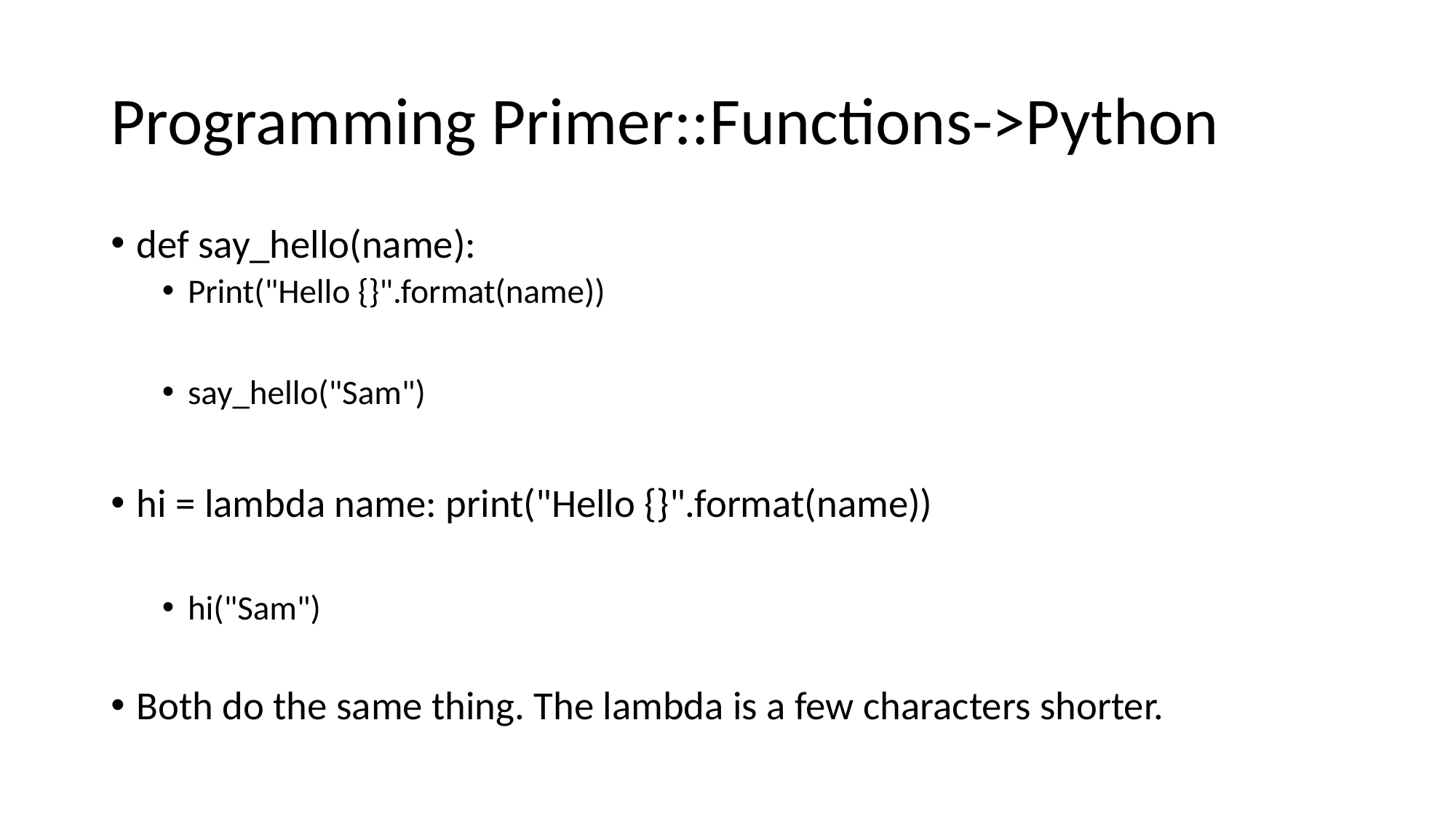

# Programming Primer::Functions->Python
def say_hello(name):
Print("Hello {}".format(name))

say_hello("Sam")

hi = lambda name: print("Hello {}".format(name))

hi("Sam")

Both do the same thing. The lambda is a few characters shorter.